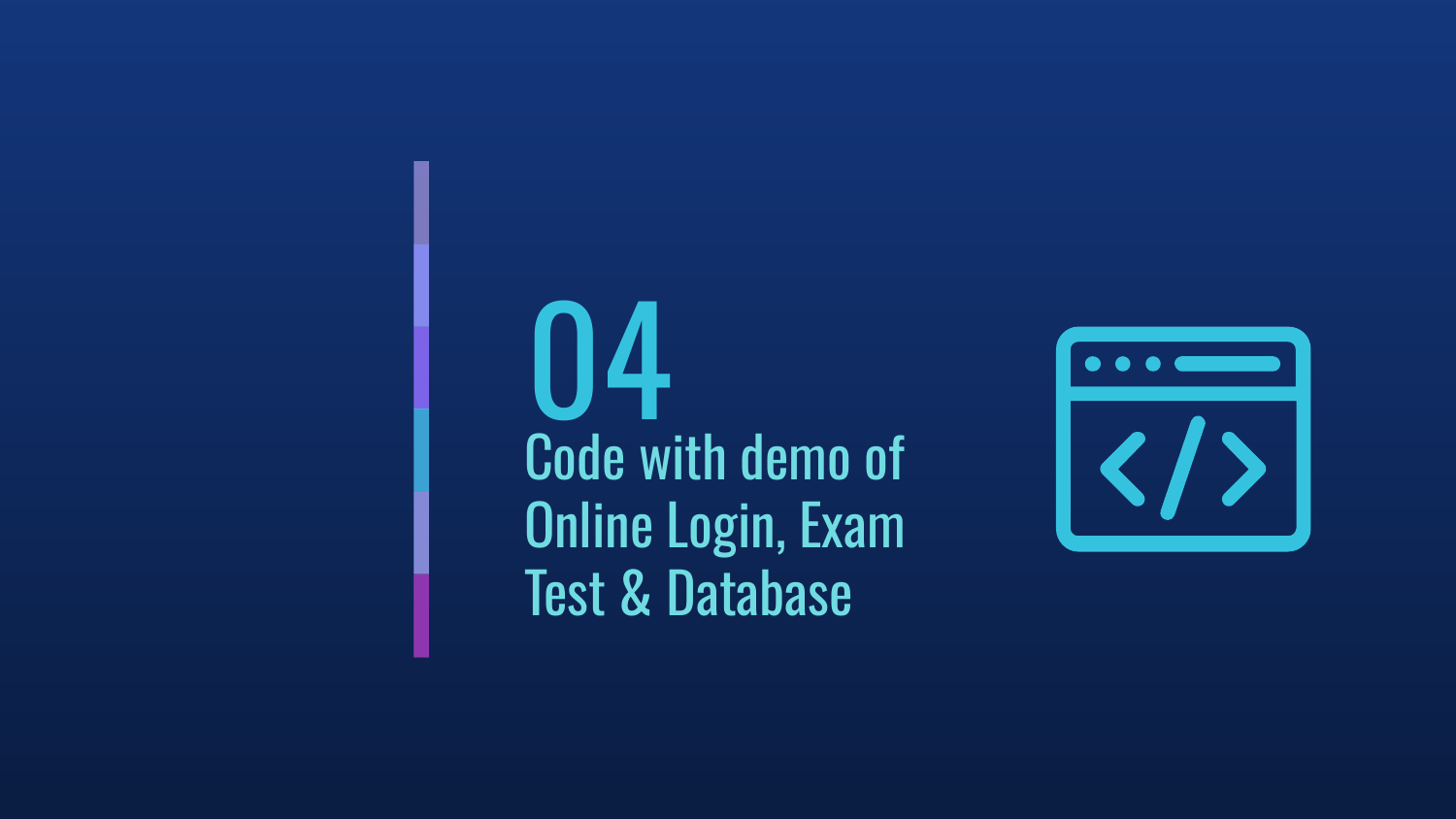

# 04

Code with demo of Online Login, Exam Test & Database